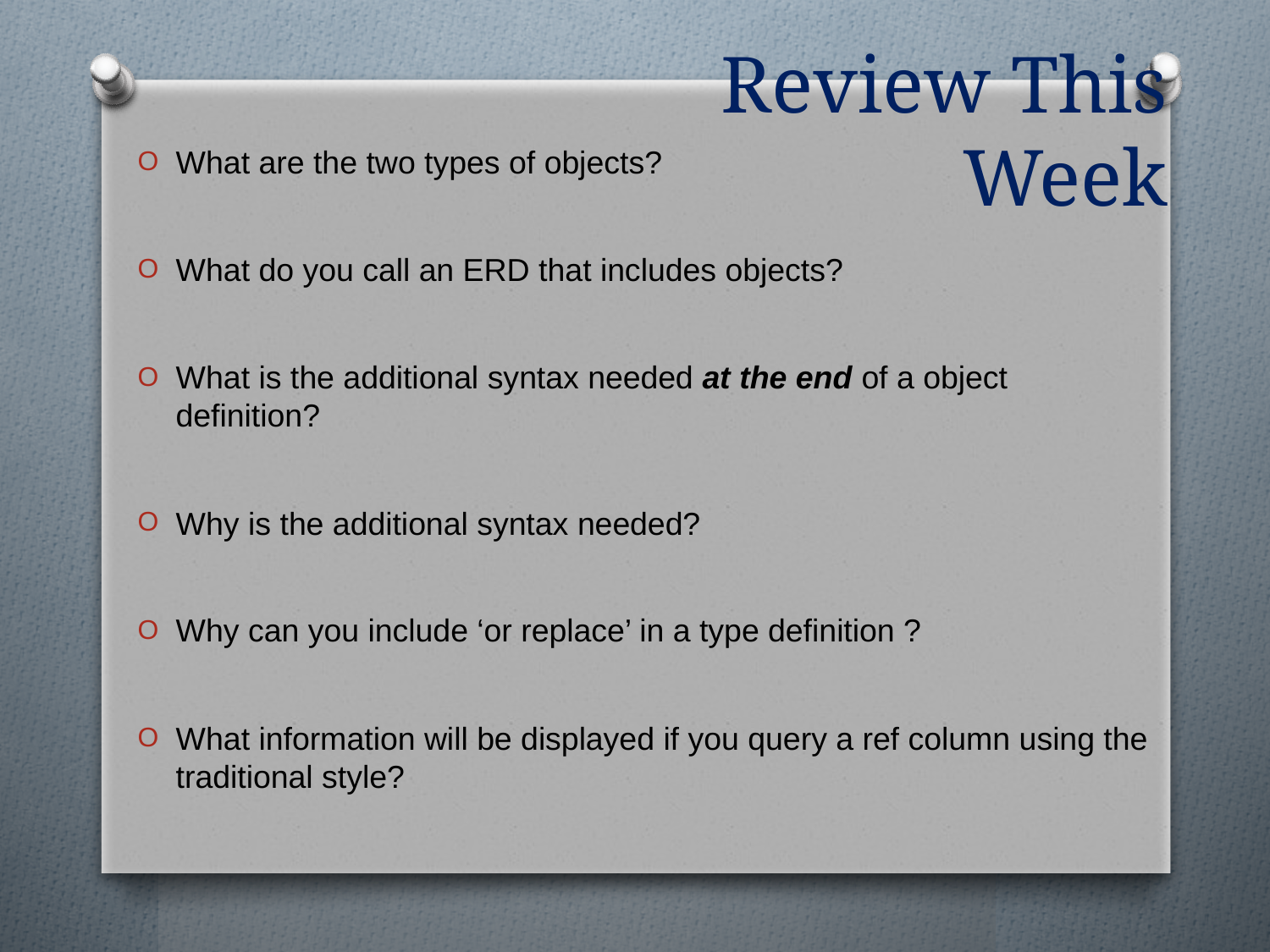

Review This Week
What are the two types of objects?

What do you call an ERD that includes objects?

What is the additional syntax needed at the end of a object definition?

Why is the additional syntax needed?

Why can you include ‘or replace’ in a type definition ?

What information will be displayed if you query a ref column using the traditional style?